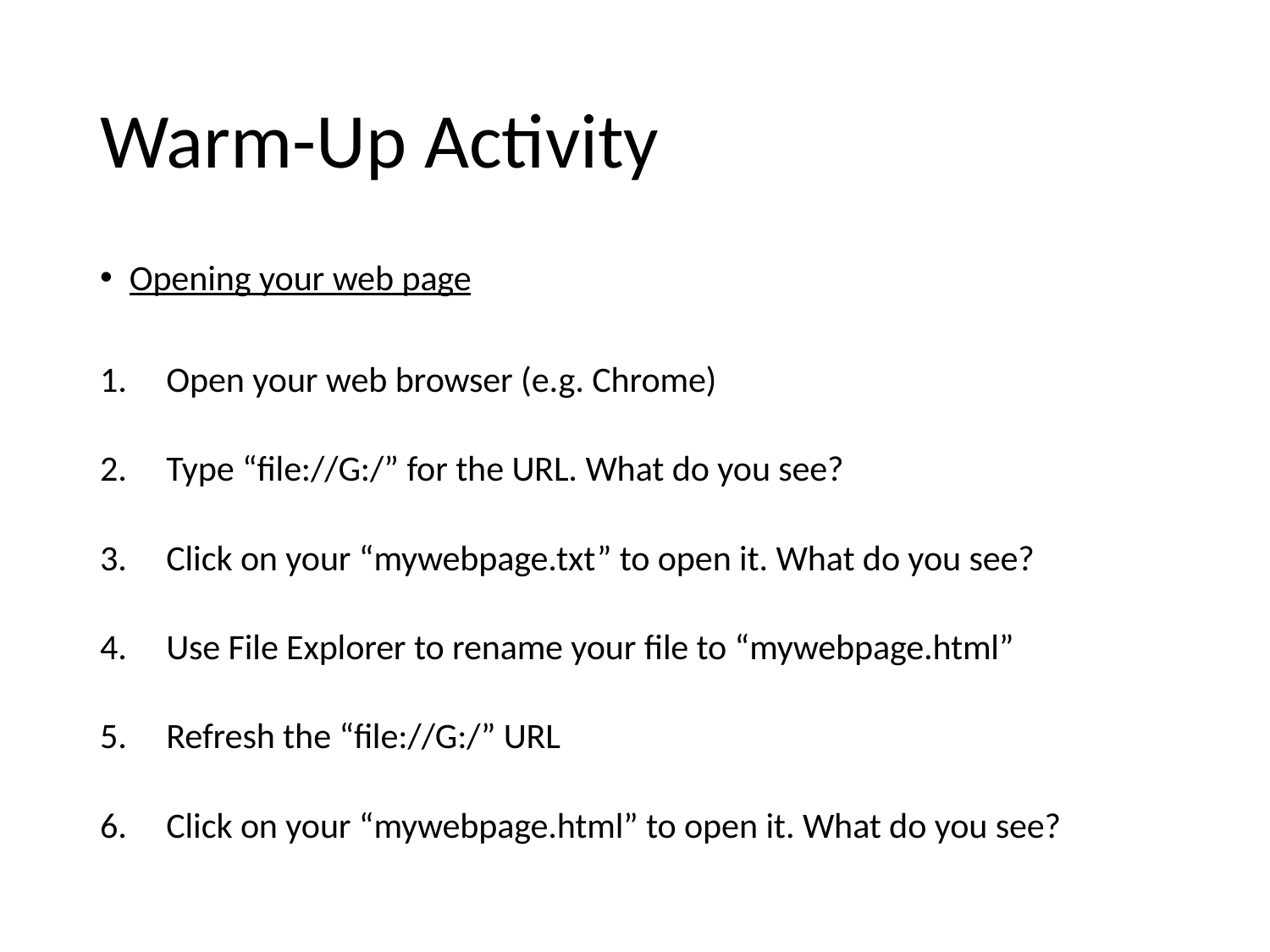

# Warm-Up Activity
Opening your web page

Open your web browser (e.g. Chrome)
Type “file://G:/” for the URL. What do you see?
Click on your “mywebpage.txt” to open it. What do you see?
Use File Explorer to rename your file to “mywebpage.html”
Refresh the “file://G:/” URL
Click on your “mywebpage.html” to open it. What do you see?